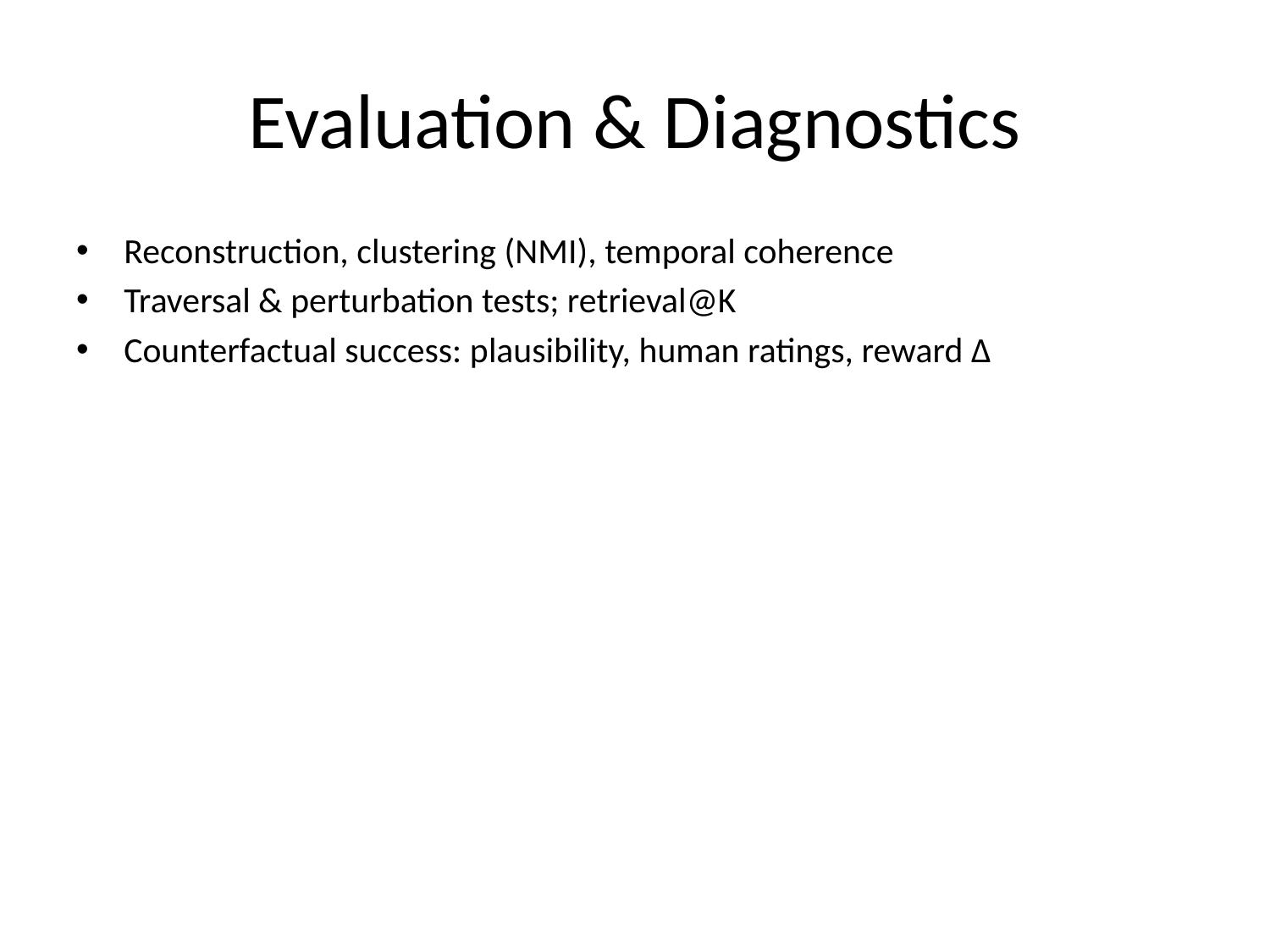

# Evaluation & Diagnostics
Reconstruction, clustering (NMI), temporal coherence
Traversal & perturbation tests; retrieval@K
Counterfactual success: plausibility, human ratings, reward Δ